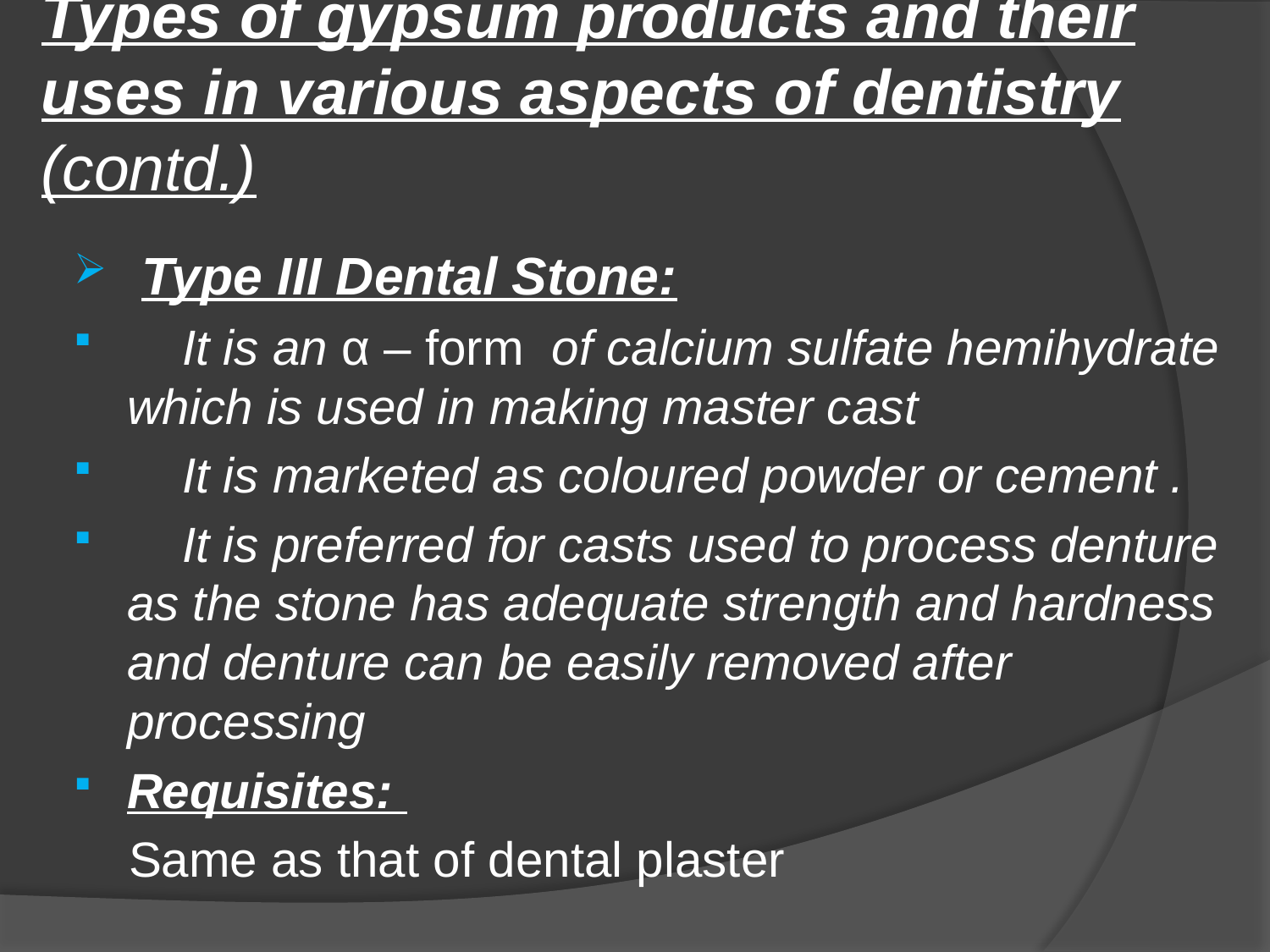

# Types of gypsum products and their uses in various aspects of dentistry (contd.)
 Type III Dental Stone:
    It is an α – form  of calcium sulfate hemihydrate which is used in making master cast
    It is marketed as coloured powder or cement .
    It is preferred for casts used to process denture as the stone has adequate strength and hardness and denture can be easily removed after processing
Requisites:
    Same as that of dental plaster